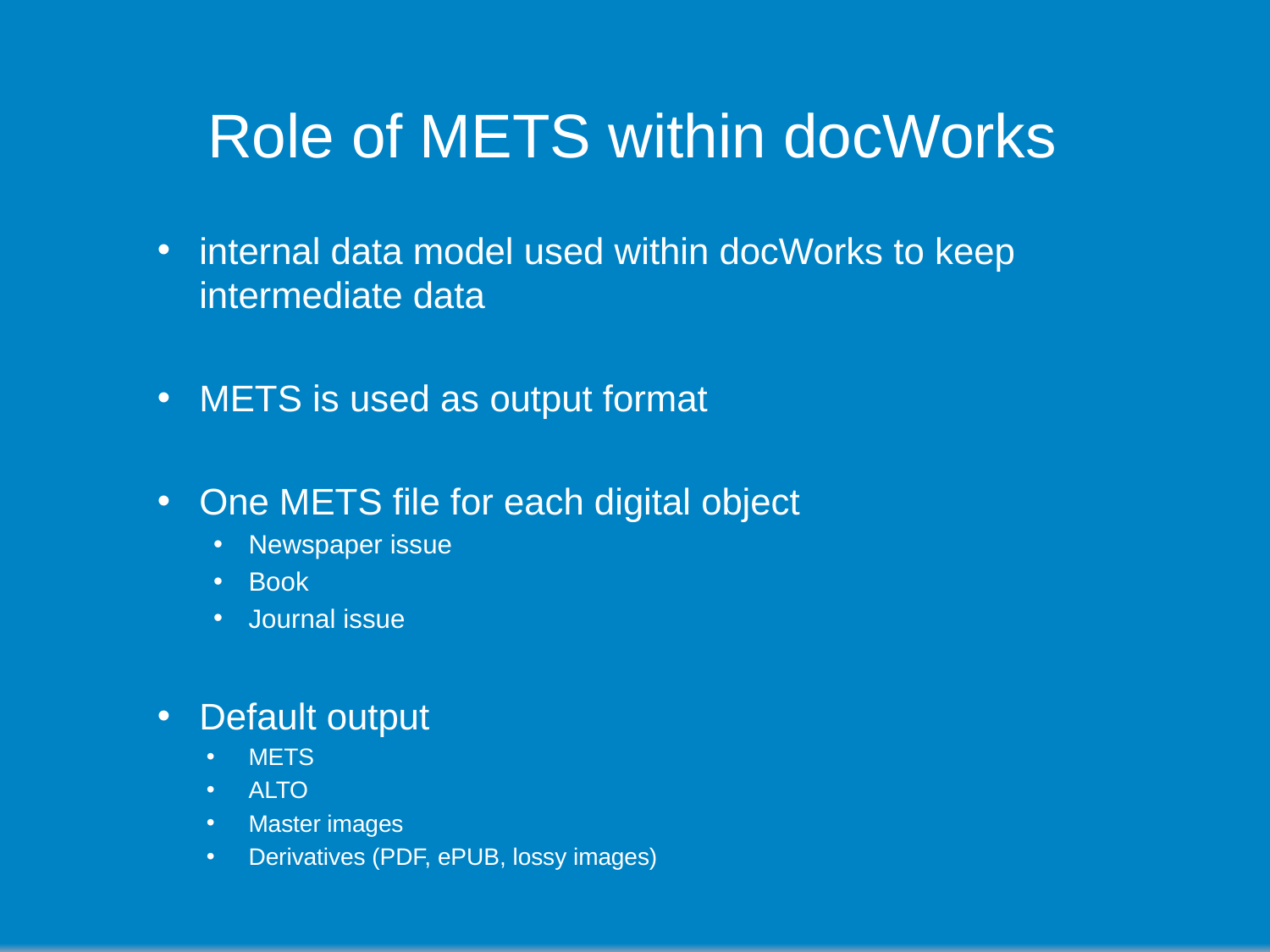

Role of METS within docWorks
internal data model used within docWorks to keep intermediate data

METS is used as output format

One METS file for each digital object
Newspaper issue
Book
Journal issue

Default output
METS
ALTO
Master images
Derivatives (PDF, ePUB, lossy images)